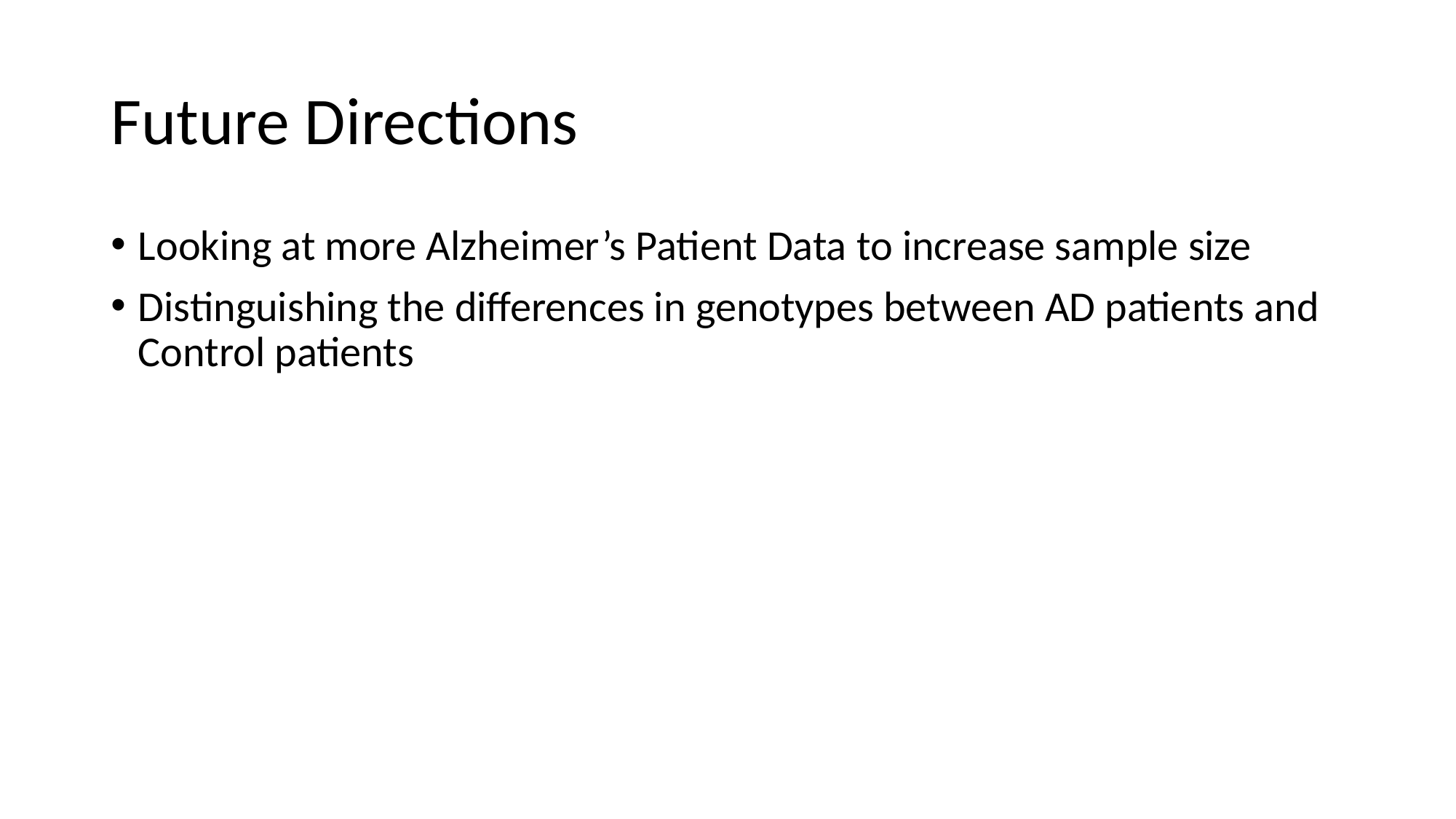

# Future Directions
Looking at more Alzheimer’s Patient Data to increase sample size
Distinguishing the differences in genotypes between AD patients and Control patients